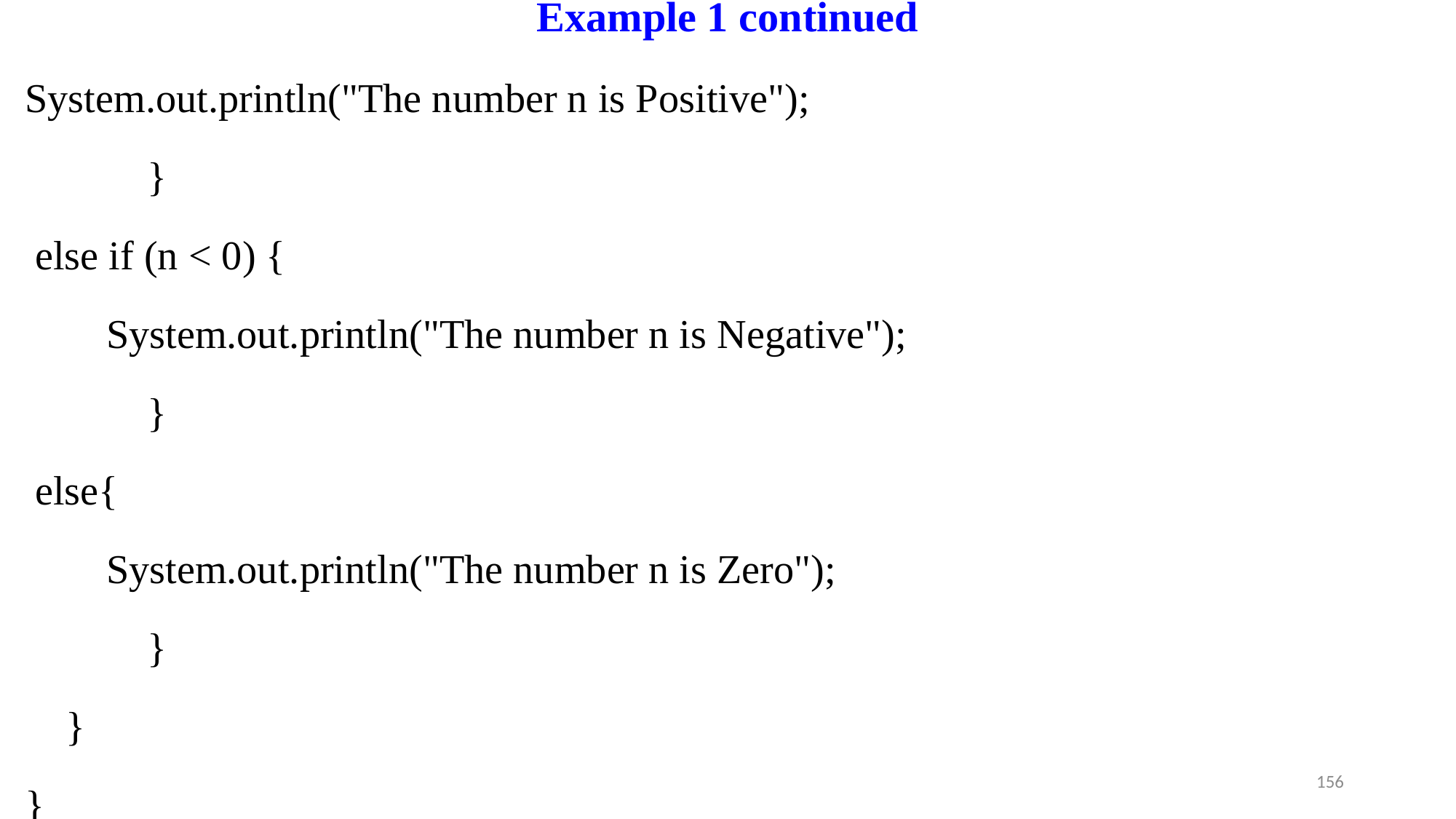

# Example 1 continued
System.out.println("The number n is Positive");
            }
 else if (n < 0) {
        System.out.println("The number n is Negative");
            }
 else{
        System.out.println("The number n is Zero");
            }
    }
}
156